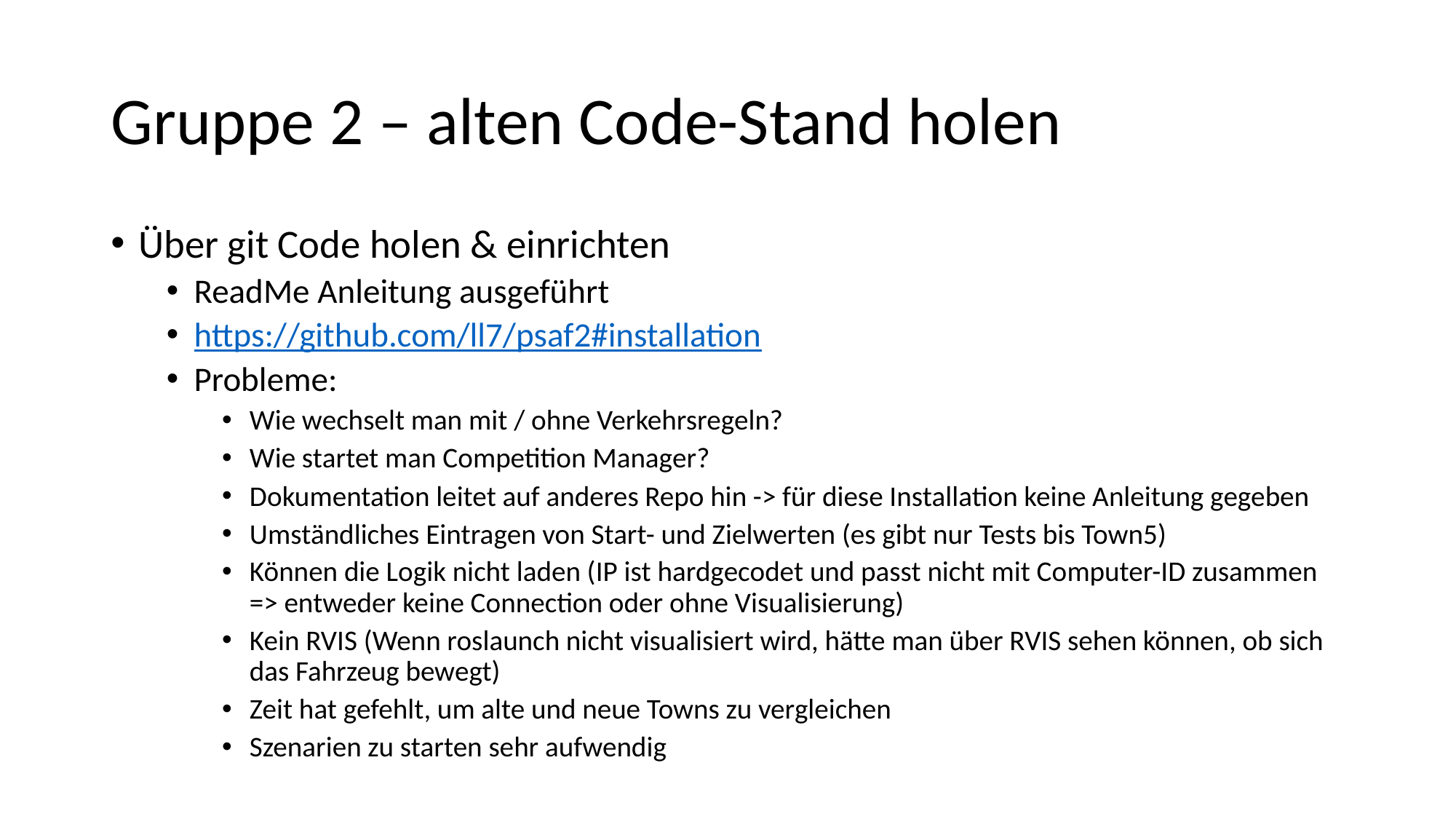

# Gruppe 2 – alten Code-Stand holen
Über git Code holen & einrichten
ReadMe Anleitung ausgeführt
https://github.com/ll7/psaf2#installation
Probleme:
Wie wechselt man mit / ohne Verkehrsregeln?
Wie startet man Competition Manager?
Dokumentation leitet auf anderes Repo hin -> für diese Installation keine Anleitung gegeben
Umständliches Eintragen von Start- und Zielwerten (es gibt nur Tests bis Town5)
Können die Logik nicht laden (IP ist hardgecodet und passt nicht mit Computer-ID zusammen => entweder keine Connection oder ohne Visualisierung)
Kein RVIS (Wenn roslaunch nicht visualisiert wird, hätte man über RVIS sehen können, ob sich das Fahrzeug bewegt)
Zeit hat gefehlt, um alte und neue Towns zu vergleichen
Szenarien zu starten sehr aufwendig